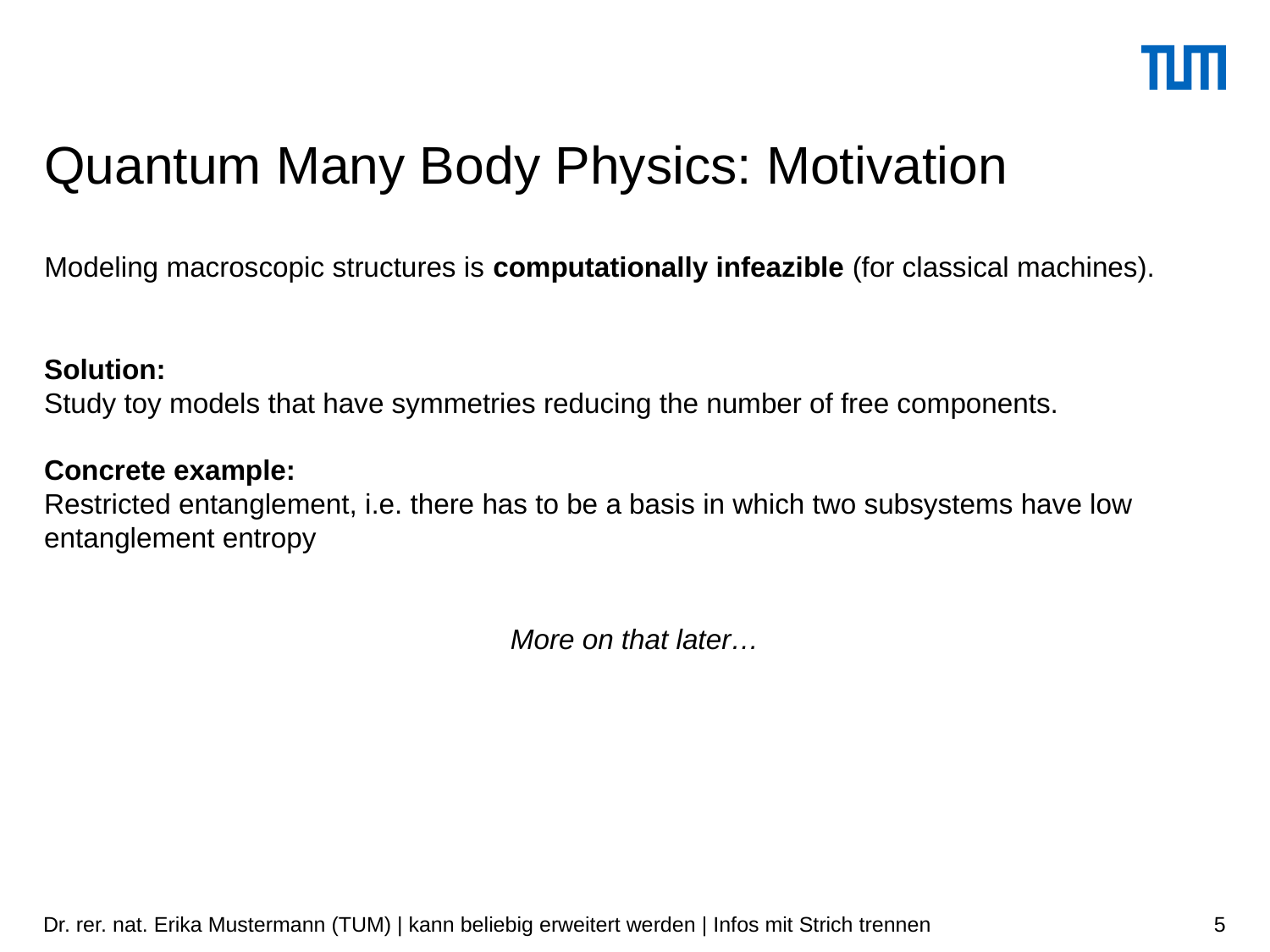

# Quantum Many Body Physics: Motivation
Modeling macroscopic structures is computationally infeazible (for classical machines).
Solution:
Study toy models that have symmetries reducing the number of free components.

Concrete example:
Restricted entanglement, i.e. there has to be a basis in which two subsystems have low entanglement entropy

More on that later…
Dr. rer. nat. Erika Mustermann (TUM) | kann beliebig erweitert werden | Infos mit Strich trennen
5